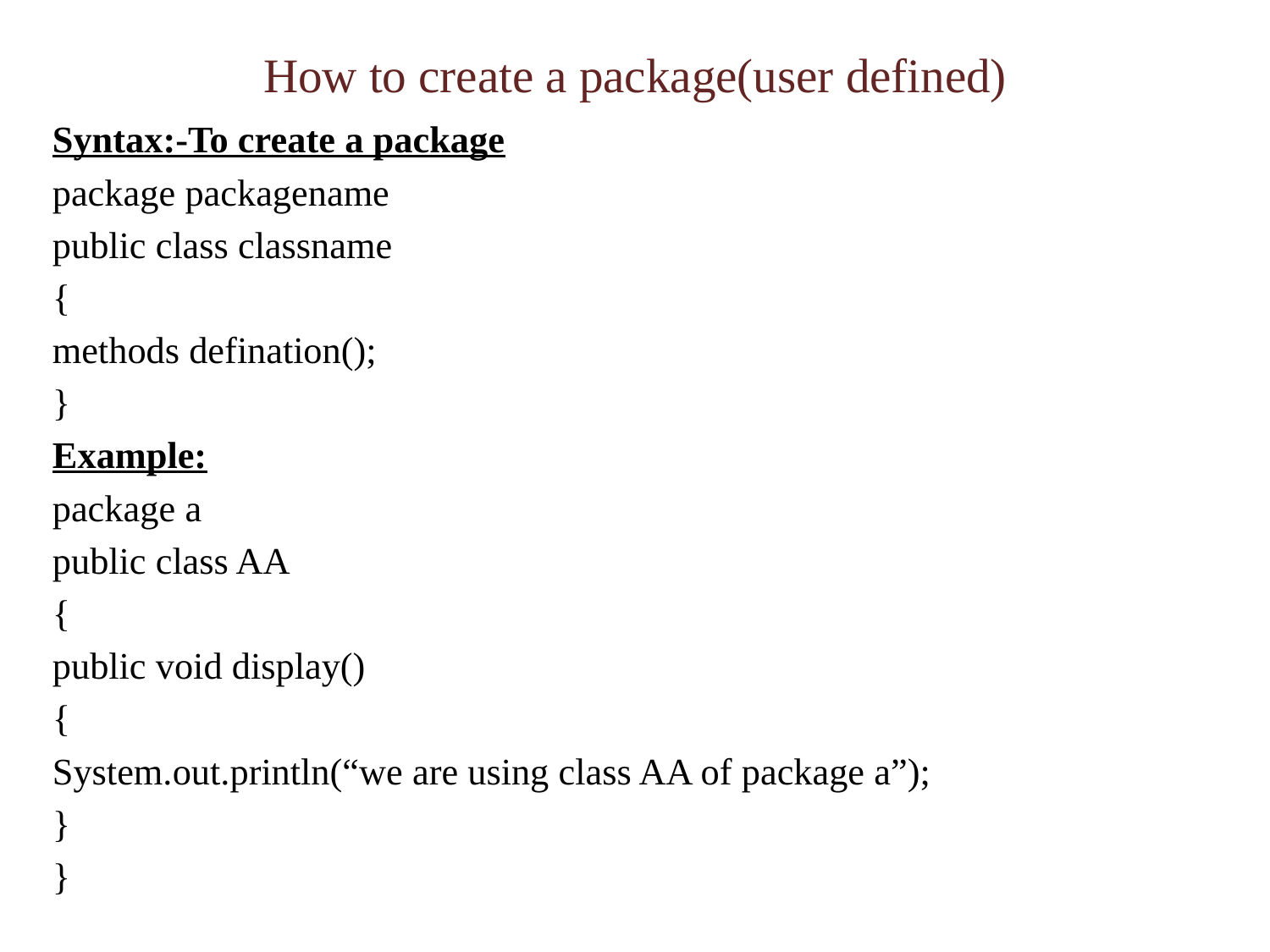

# How to create a package(user defined)
Syntax:-To create a package
package packagename
public class classname
{
methods defination();
}
Example:
package a
public class AA
{
public void display()
{
System.out.println(“we are using class AA of package a”);
}
}